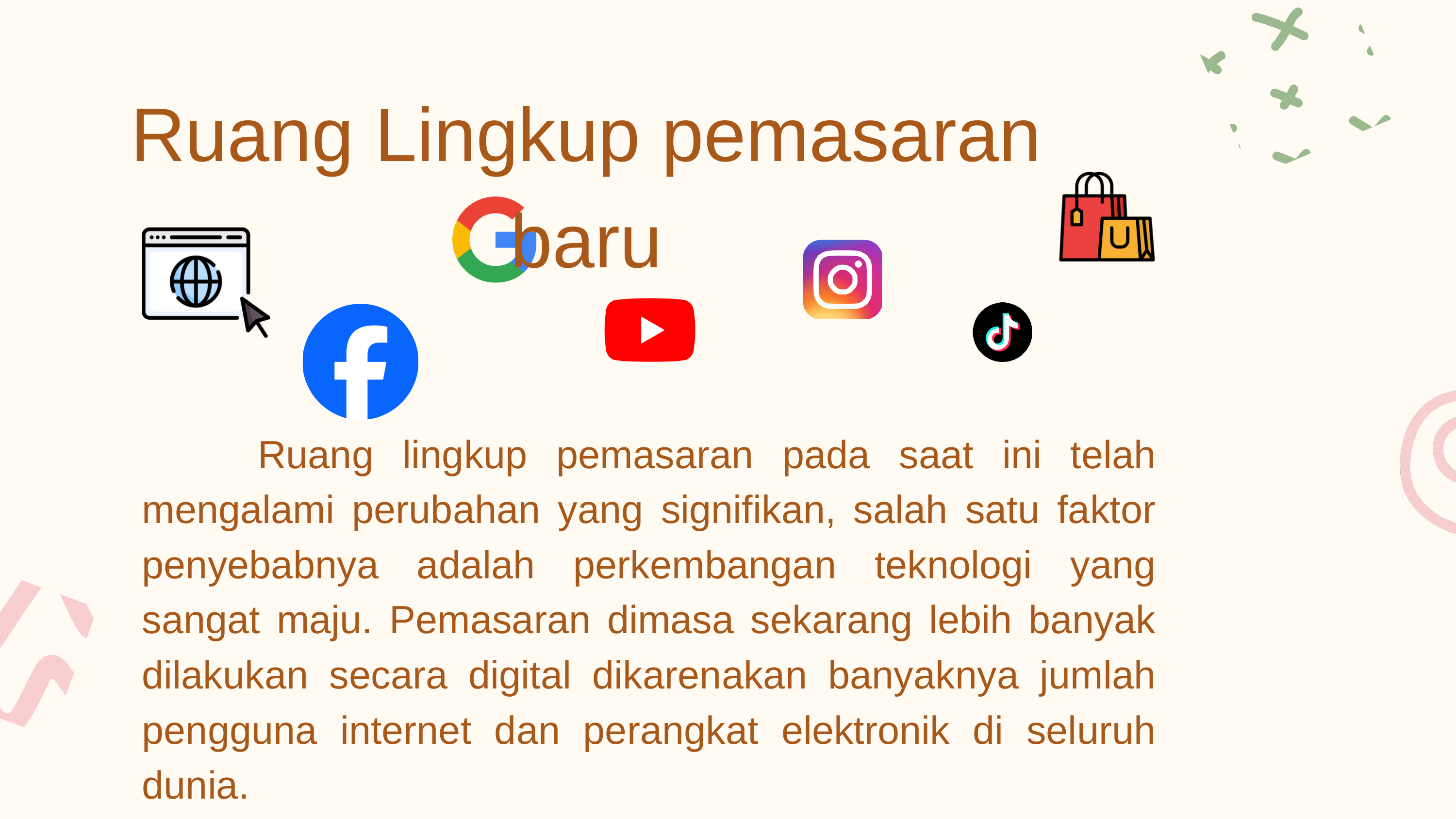

Ruang Lingkup pemasaran baru

    Ruang lingkup pemasaran pada saat ini telah mengalami perubahan yang signifikan, salah satu faktor penyebabnya adalah perkembangan teknologi yang sangat maju. Pemasaran dimasa sekarang lebih banyak dilakukan secara digital dikarenakan banyaknya jumlah pengguna internet dan perangkat elektronik di seluruh dunia.